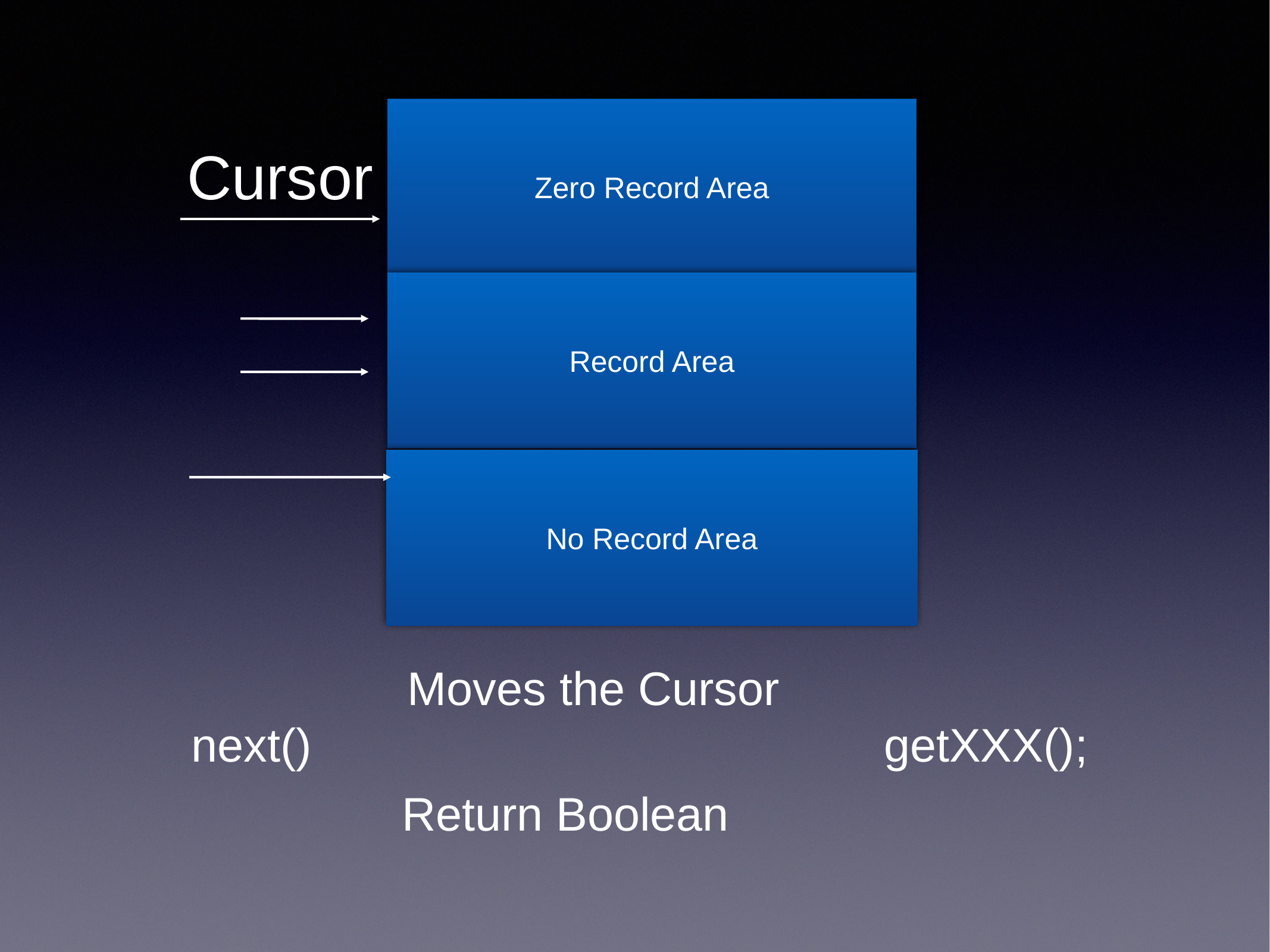

Zero Record Area
Cursor

Record Area

No Record Area

Moves the Cursor
next()
getXXX();
Return Boolean